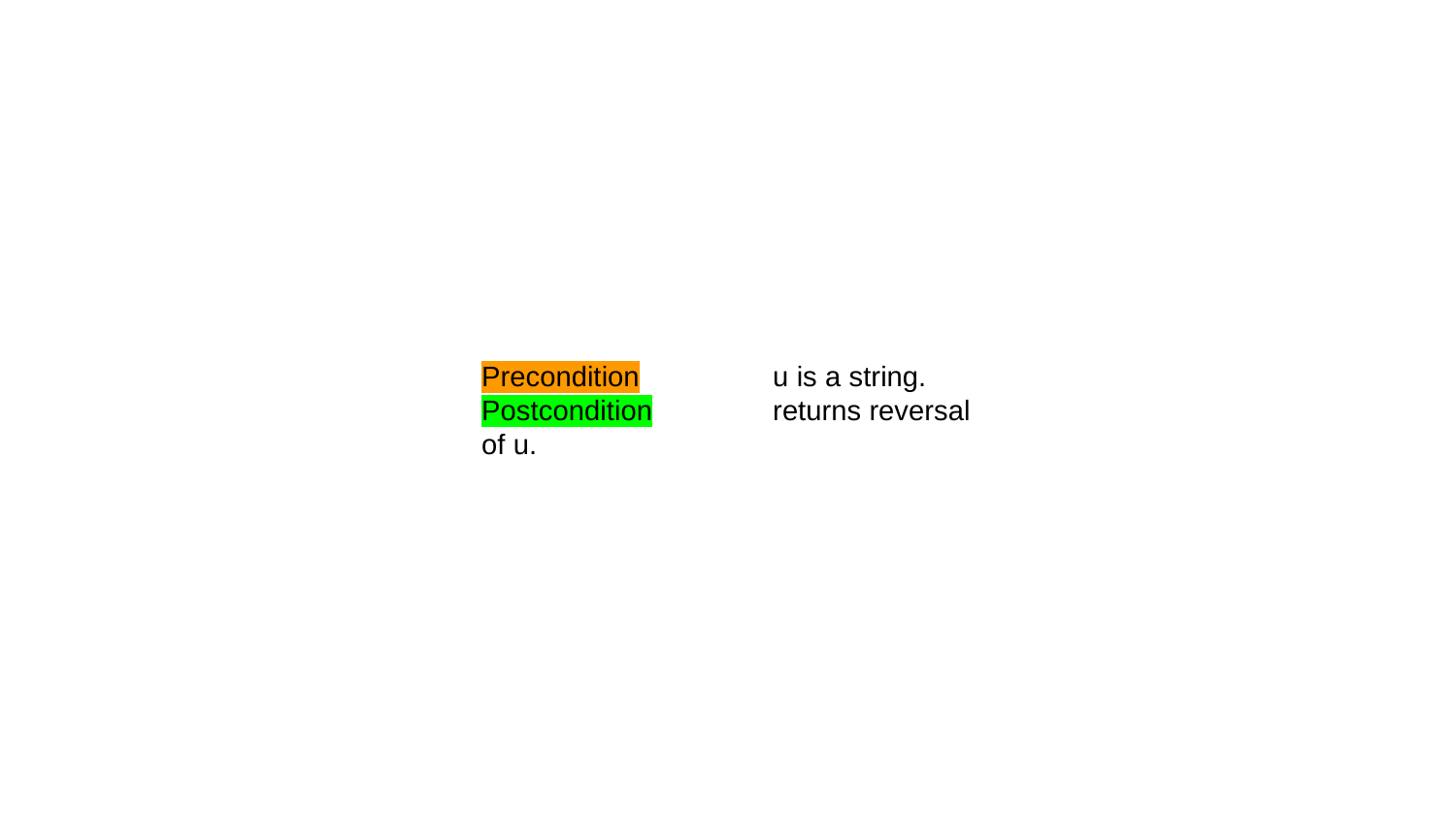

Precondition	u is a string.
Postcondition	returns reversal of u.